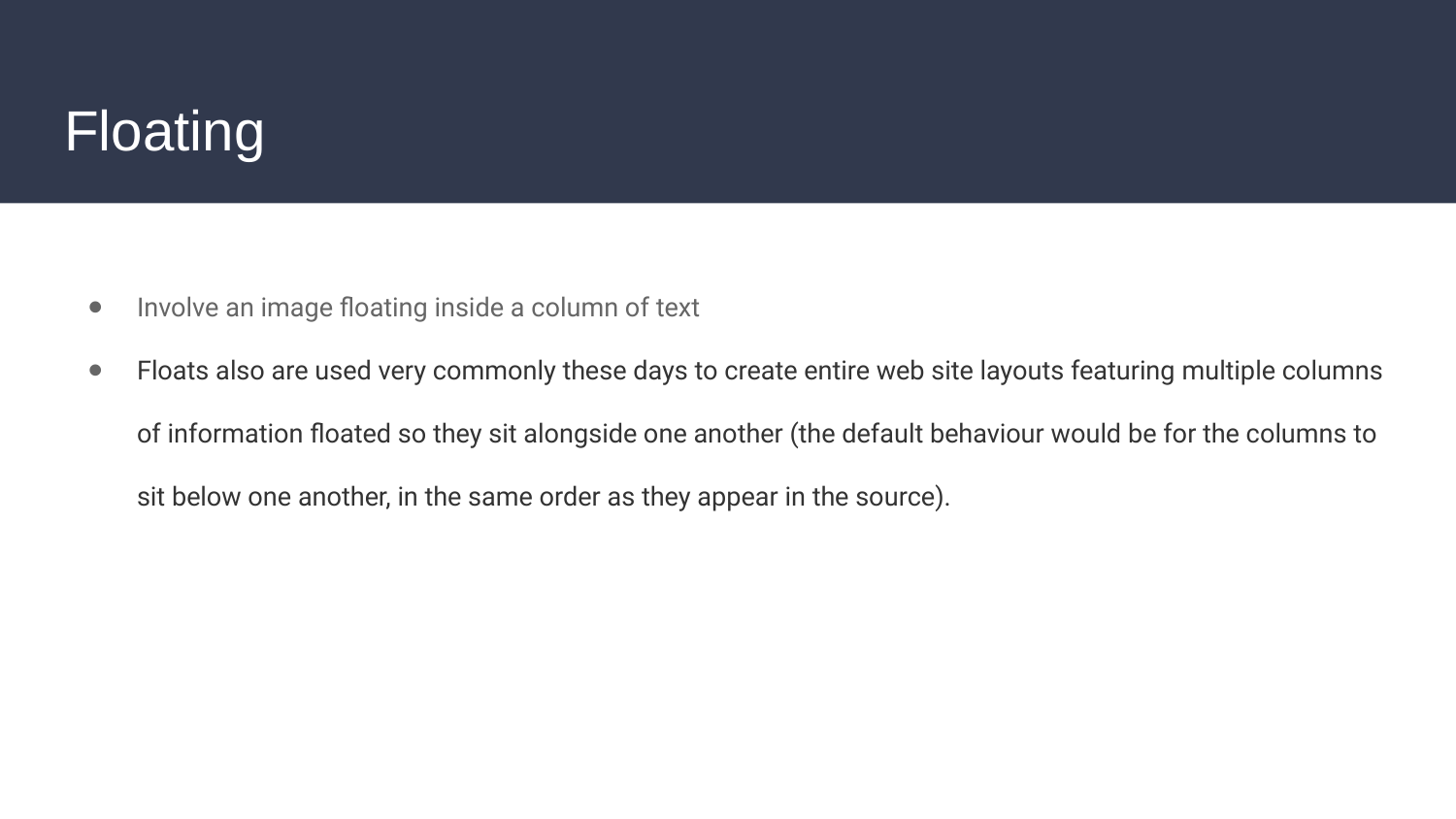

# Floating
Involve an image floating inside a column of text
Floats also are used very commonly these days to create entire web site layouts featuring multiple columns of information floated so they sit alongside one another (the default behaviour would be for the columns to sit below one another, in the same order as they appear in the source).